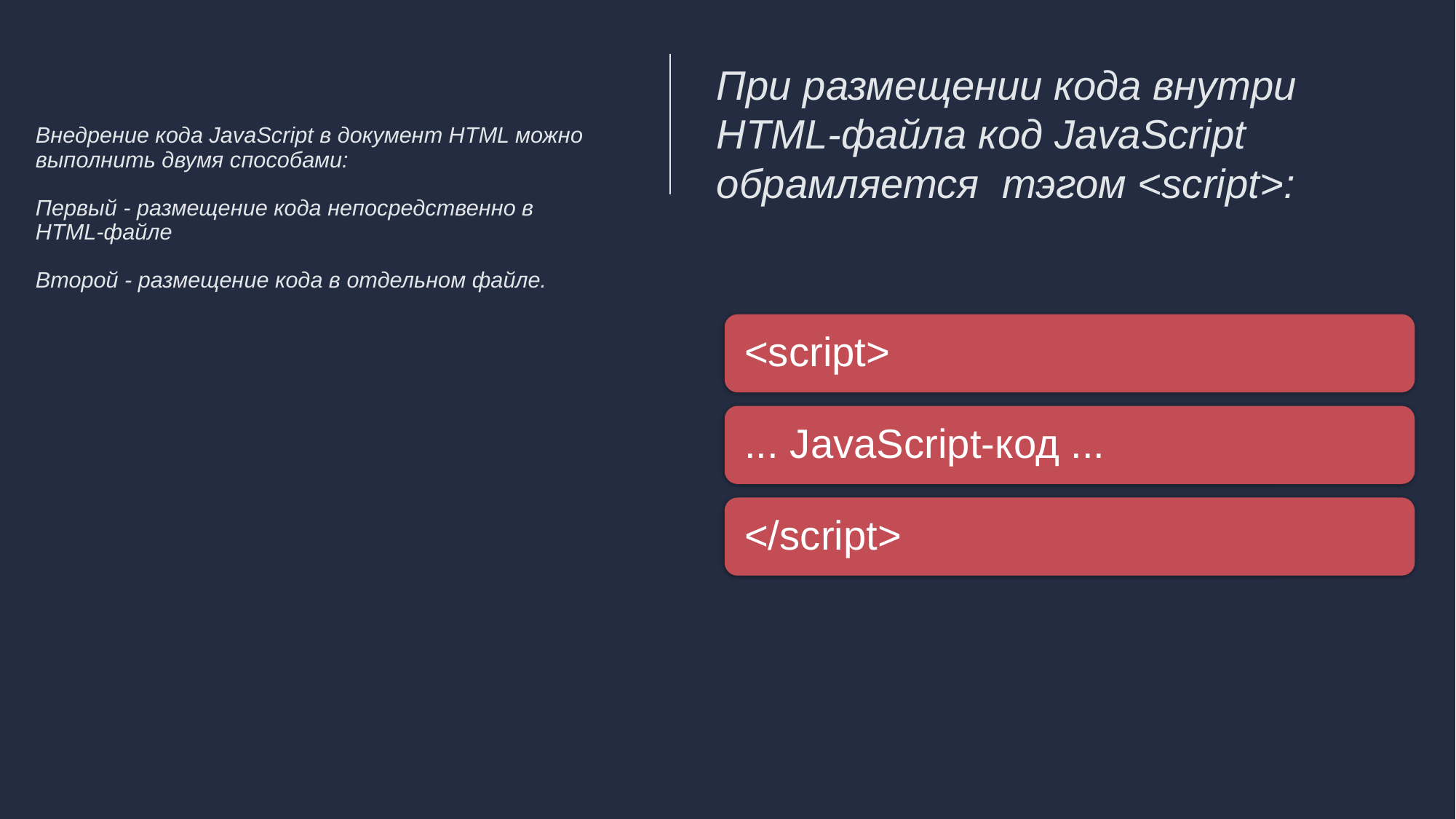

При размещении кода внутри HTML-файла код JavaScript обрамляется  тэгом <script>:
# Внедрение кода JavaScript в документ HTML можно выполнить двумя способами: Первый - размещение кода непосредственно в HTML-файле Второй - размещение кода в отдельном файле.
<script>
... JavaScript-код ...
</script>